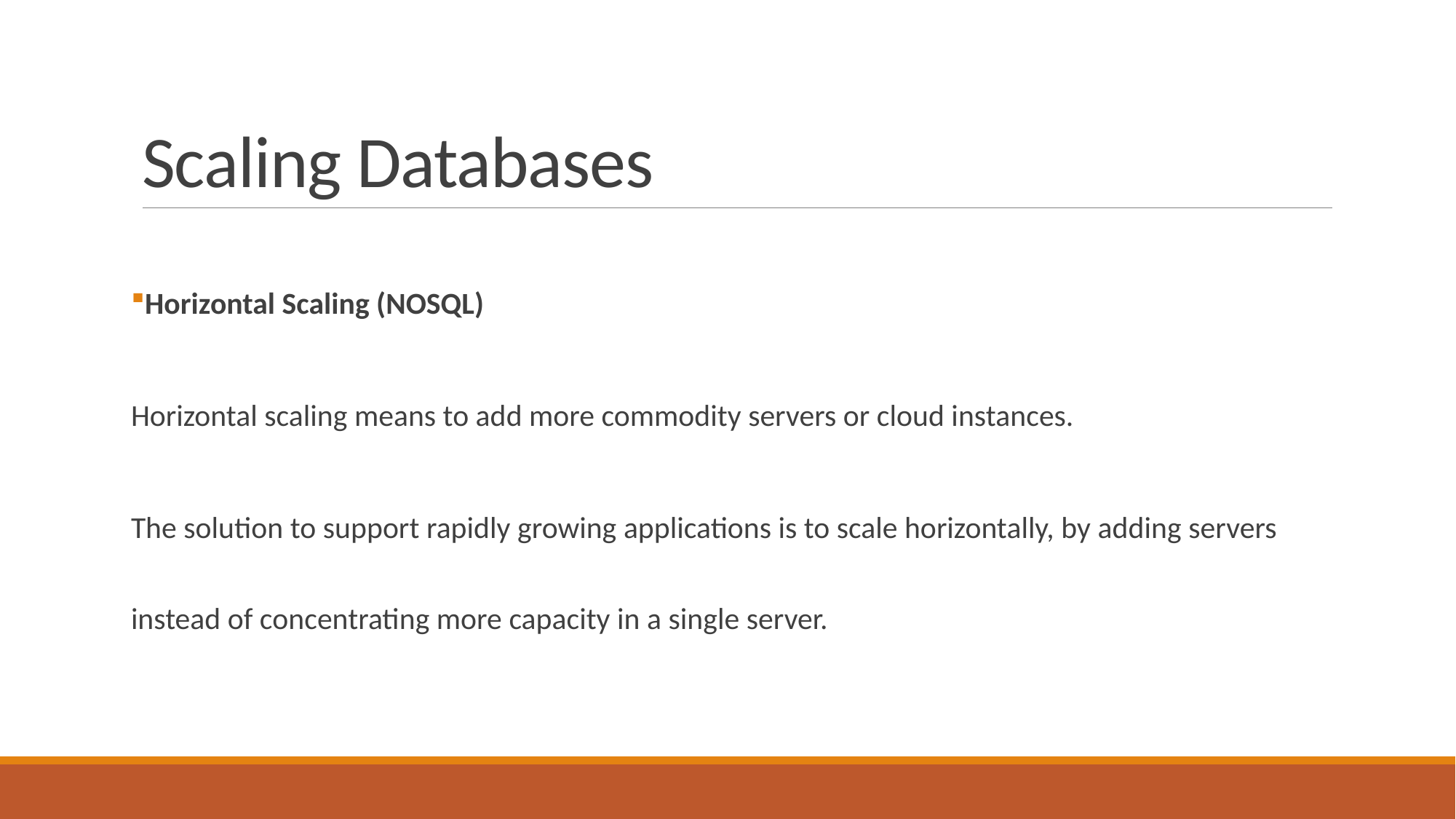

# Scaling Databases
Horizontal Scaling (NOSQL)
Horizontal scaling means to add more commodity servers or cloud instances.
The solution to support rapidly growing applications is to scale horizontally, by adding servers instead of concentrating more capacity in a single server.